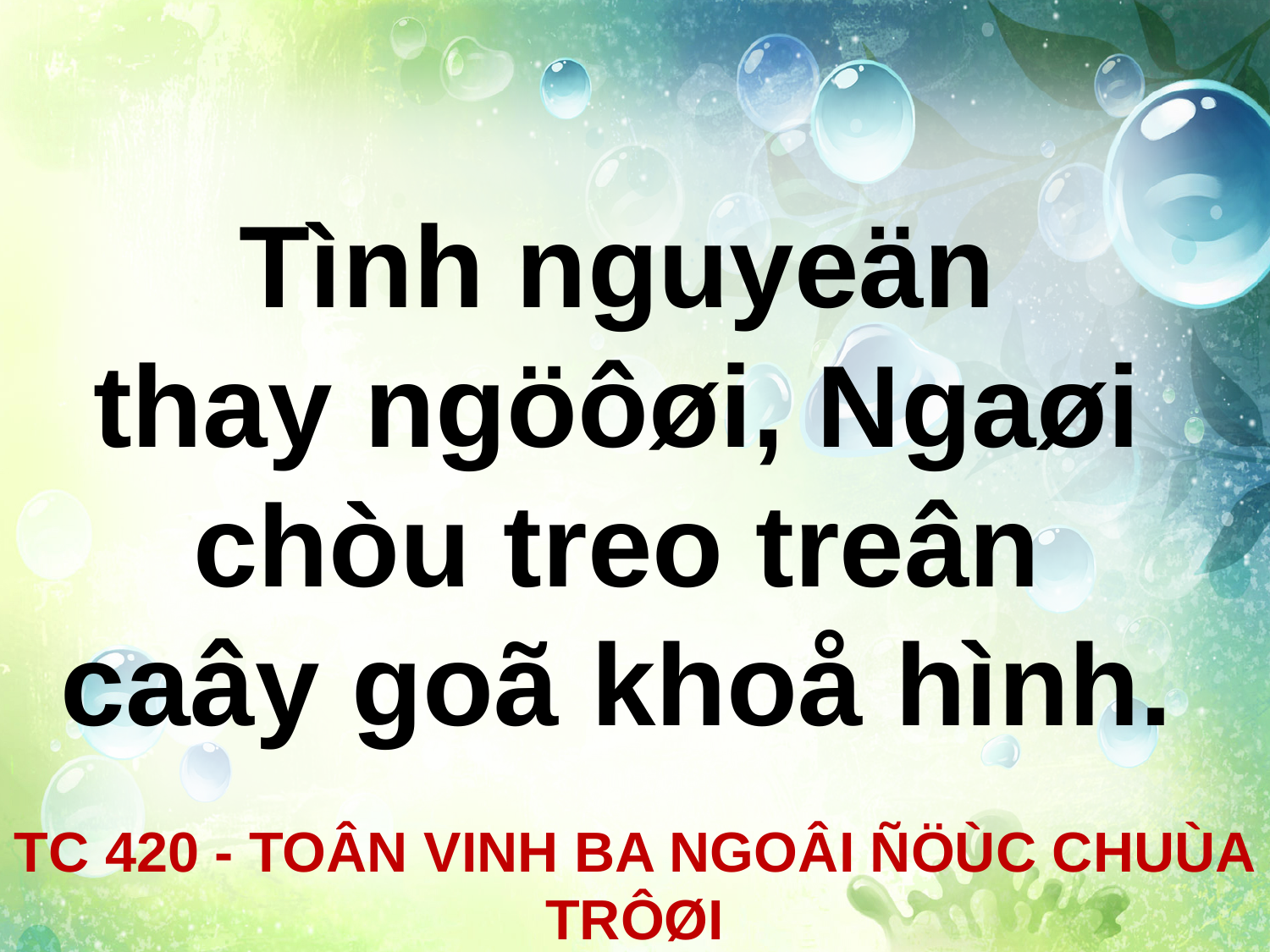

Tình nguyeän
thay ngöôøi, Ngaøi
chòu treo treân
caây goã khoå hình.
TC 420 - TOÂN VINH BA NGOÂI ÑÖÙC CHUÙA TRÔØI